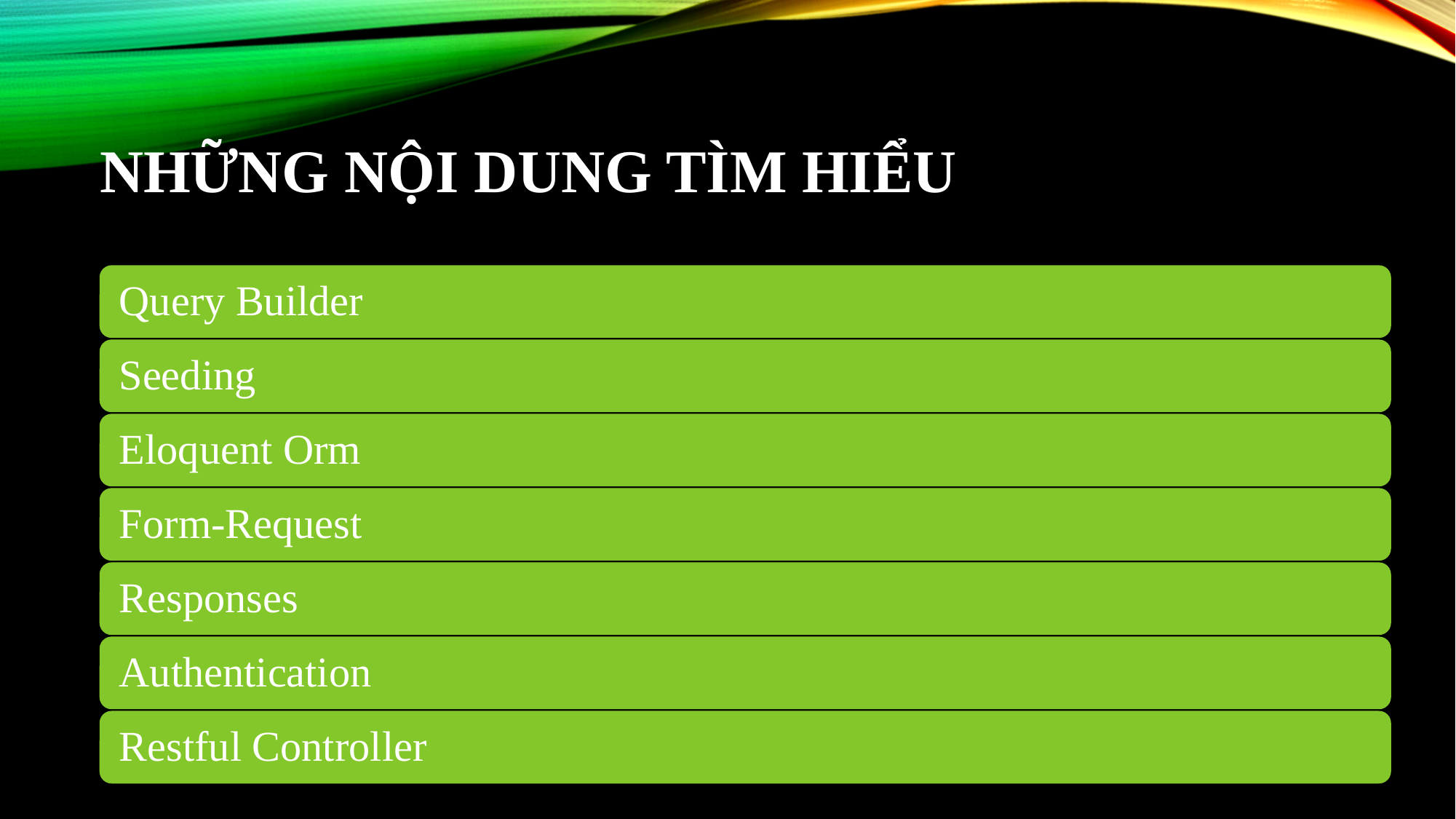

# Những nội dung tìm hiểu
Query Builder
Seeding
Eloquent Orm
Form-Request
Responses
Authentication
Restful Controller